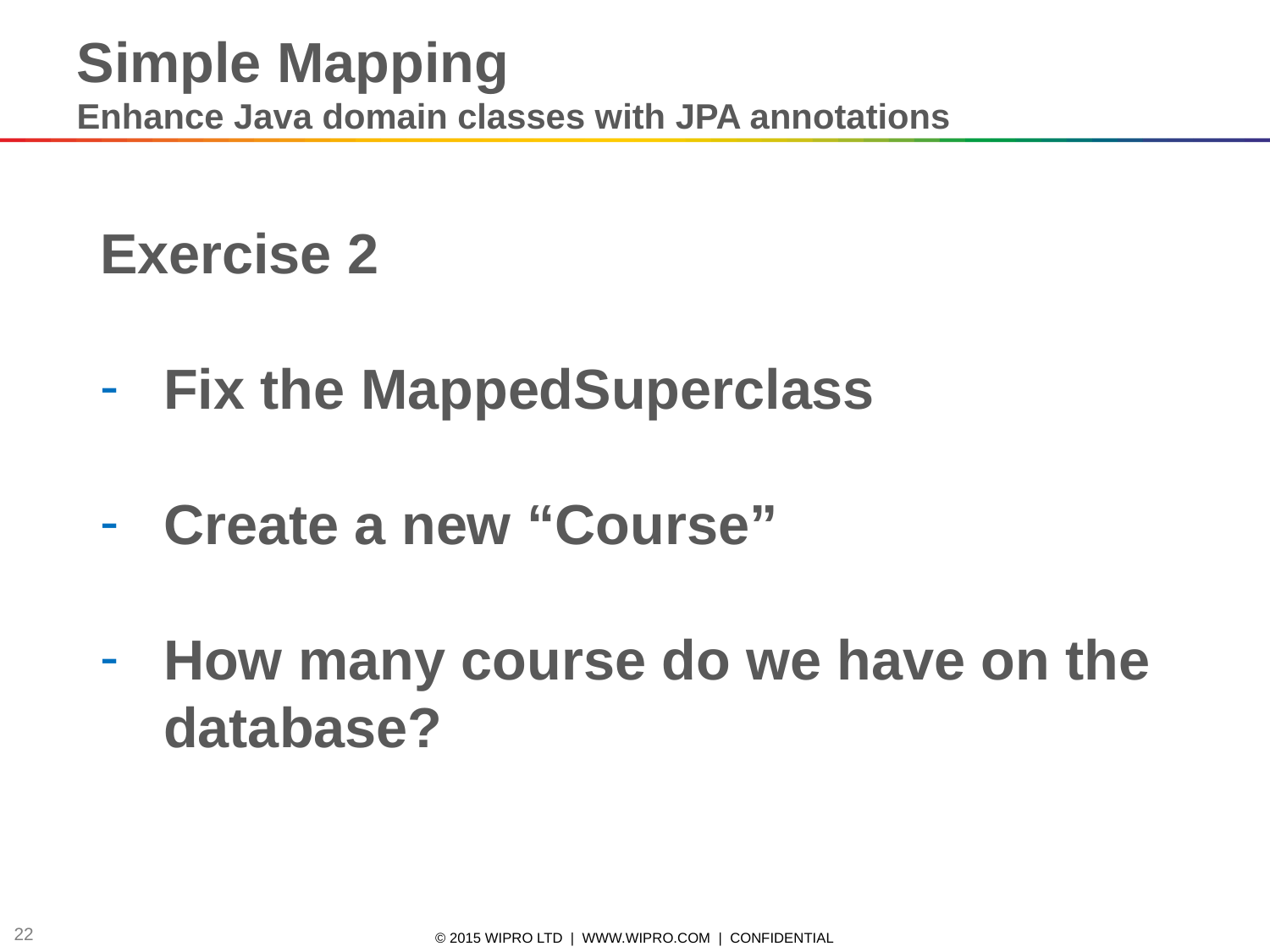

Simple Mapping
Enhance Java domain classes with JPA annotations
Exercise 2

Fix the MappedSuperclass

Create a new “Course”

How many course do we have on the database?